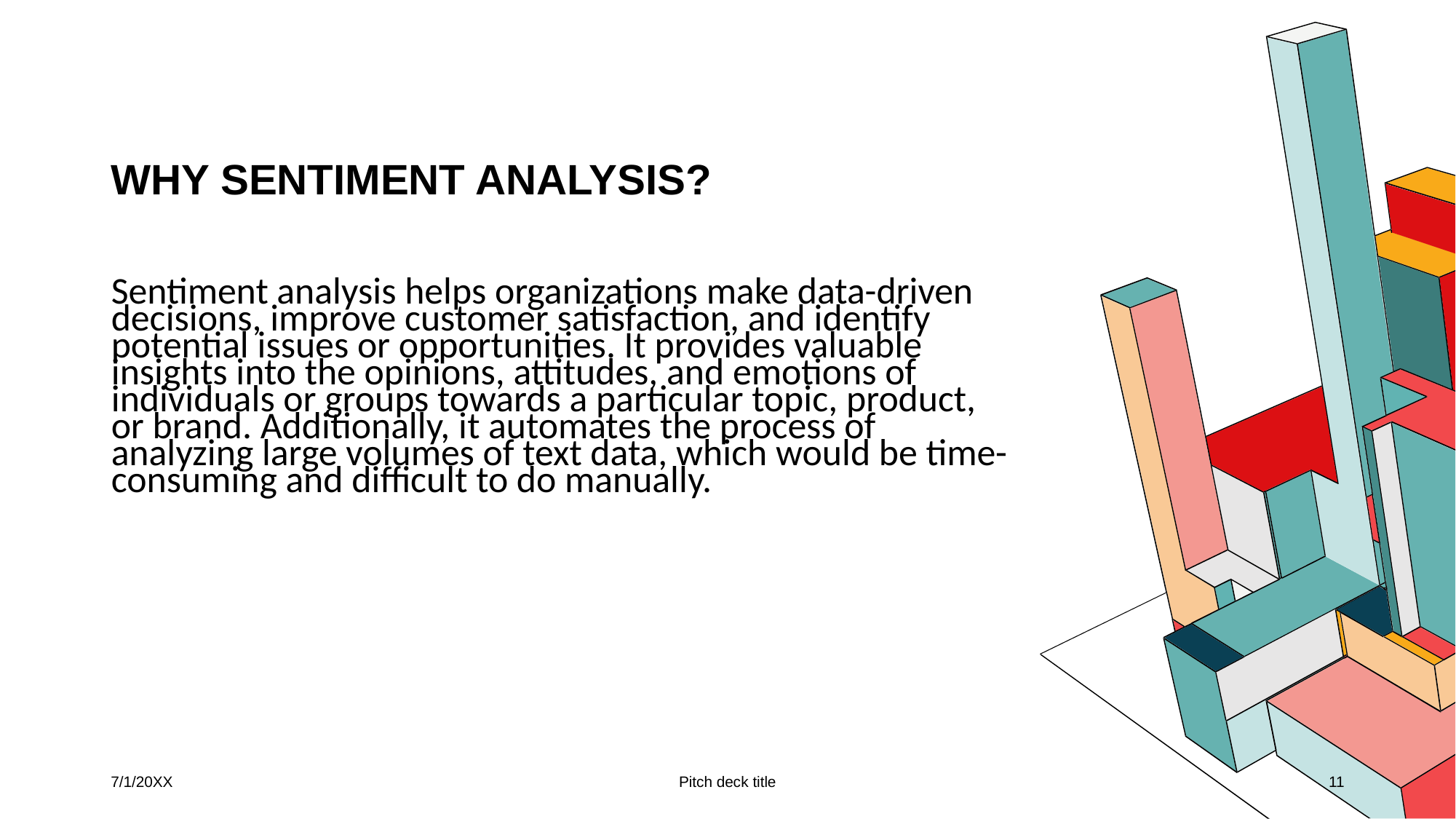

# Why Sentiment Analysis?
Sentiment analysis helps organizations make data-driven decisions, improve customer satisfaction, and identify potential issues or opportunities. It provides valuable insights into the opinions, attitudes, and emotions of individuals or groups towards a particular topic, product, or brand. Additionally, it automates the process of analyzing large volumes of text data, which would be time-consuming and difficult to do manually.
7/1/20XX
Pitch deck title
11